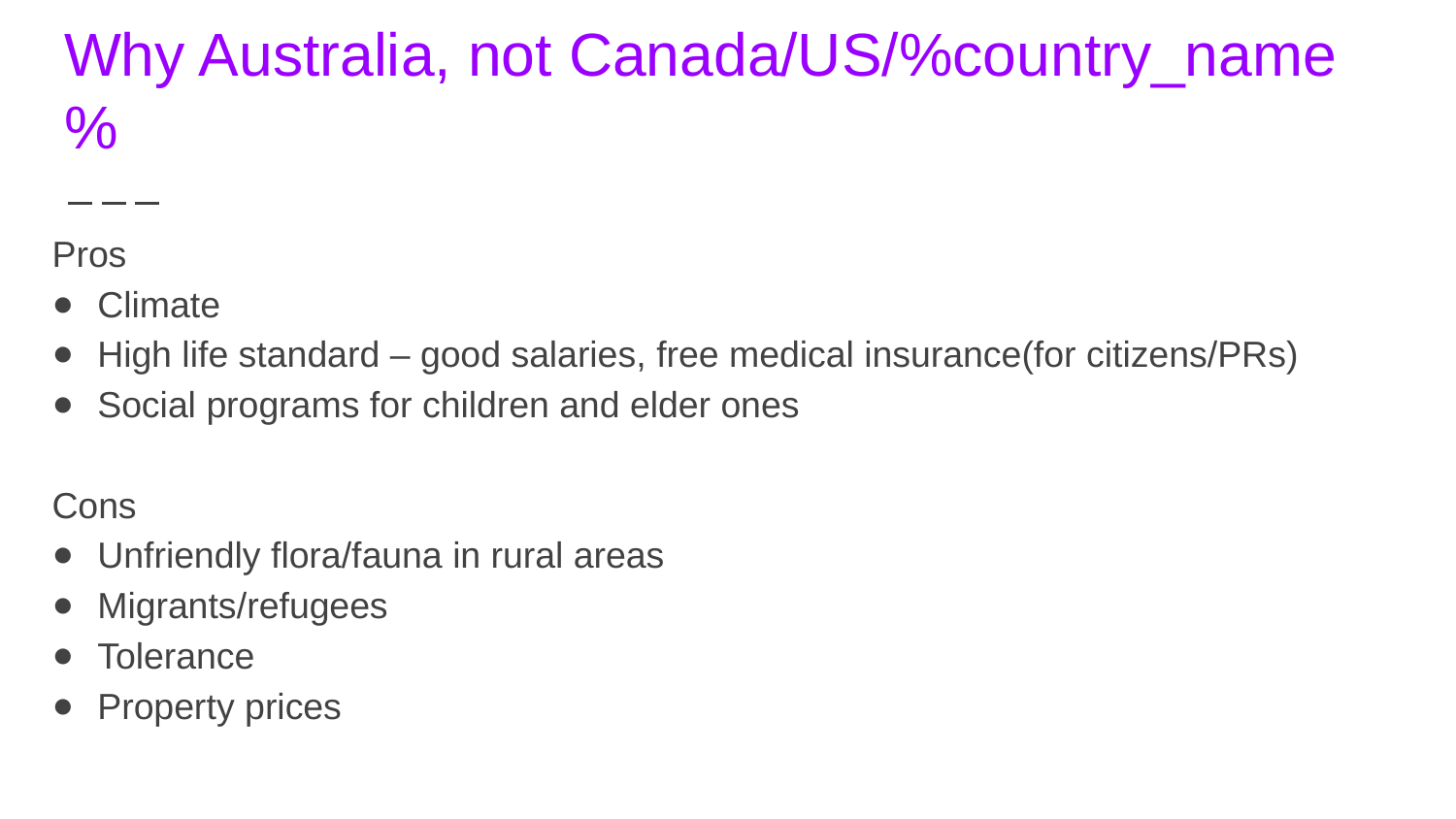

# Why Australia, not Canada/US/%country_name%
Pros
Climate
High life standard – good salaries, free medical insurance(for citizens/PRs)
Social programs for children and elder ones

Cons
Unfriendly flora/fauna in rural areas
Migrants/refugees
Tolerance
Property prices